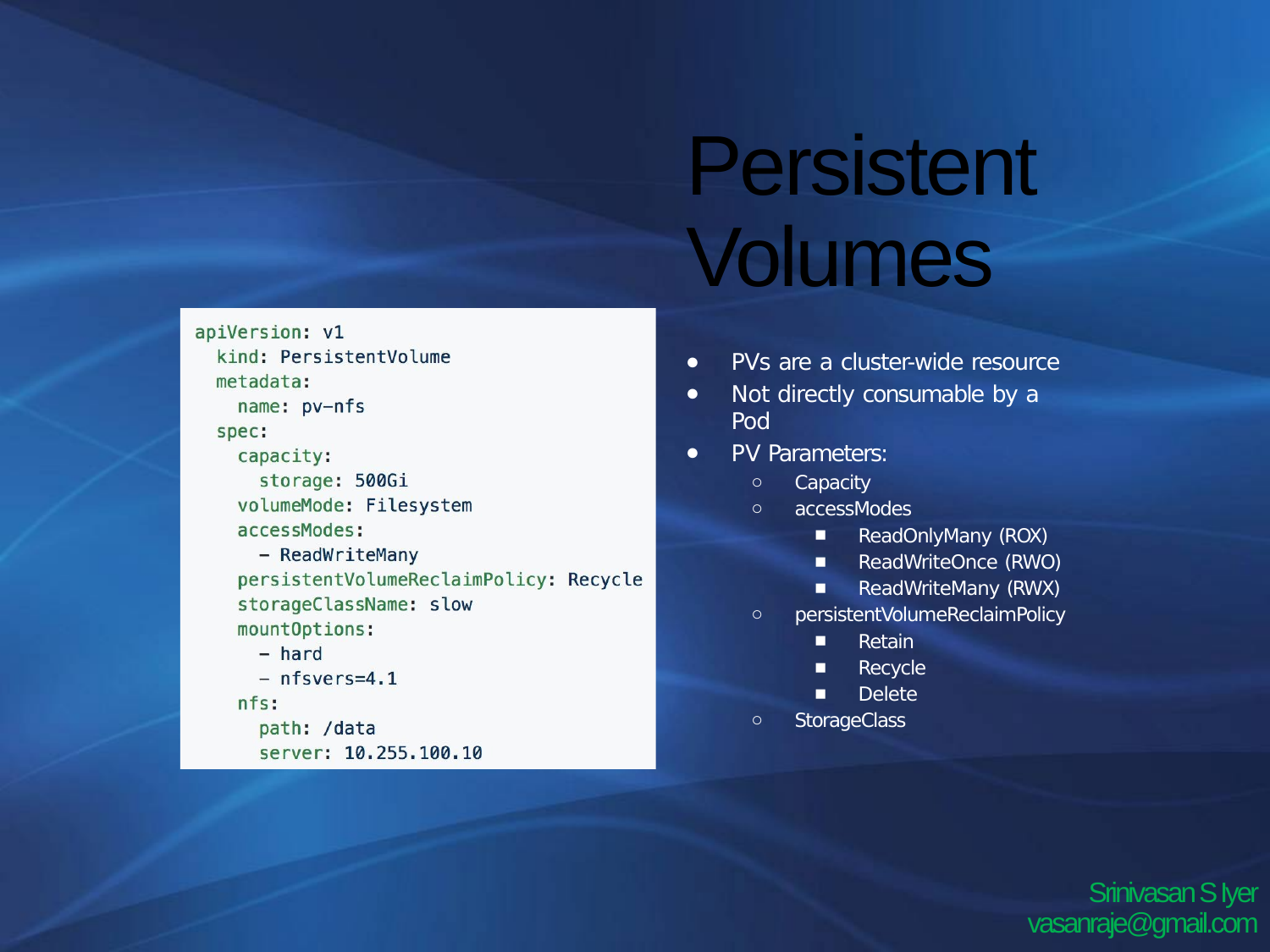

# Persistent Volumes

PVs are a cluster-wide resource
Not directly consumable by a Pod
PV Parameters:
Capacity
accessModes
ReadOnlyMany (ROX)
ReadWriteOnce (RWO)
ReadWriteMany (RWX)
persistentVolumeReclaimPolicy
Retain
Recycle
Delete
StorageClass